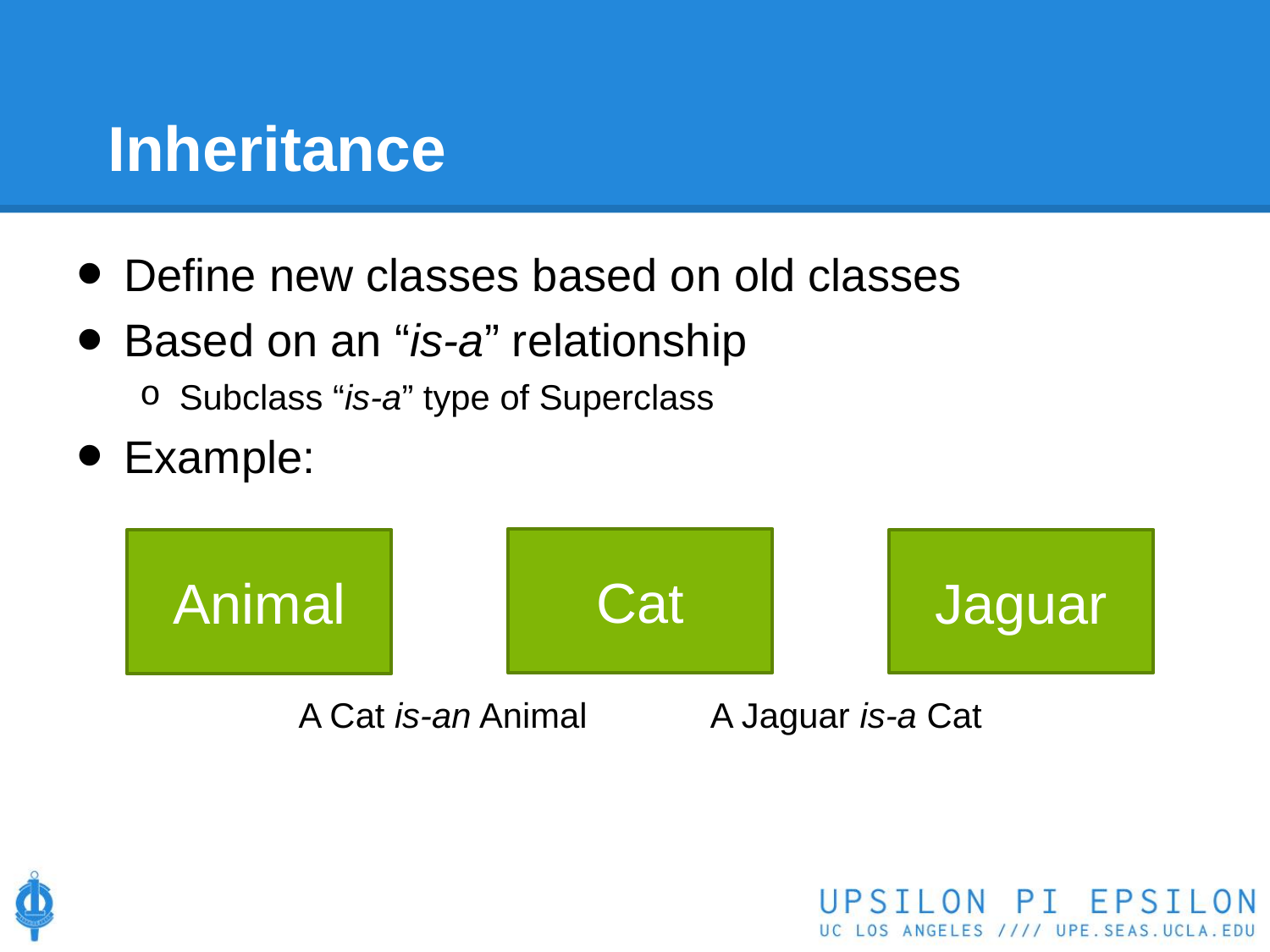

# Inheritance
Define new classes based on old classes
Based on an “is-a” relationship
Subclass “is-a” type of Superclass
Example:

Cat
Jaguar
Animal
A Cat is-an Animal
A Jaguar is-a Cat